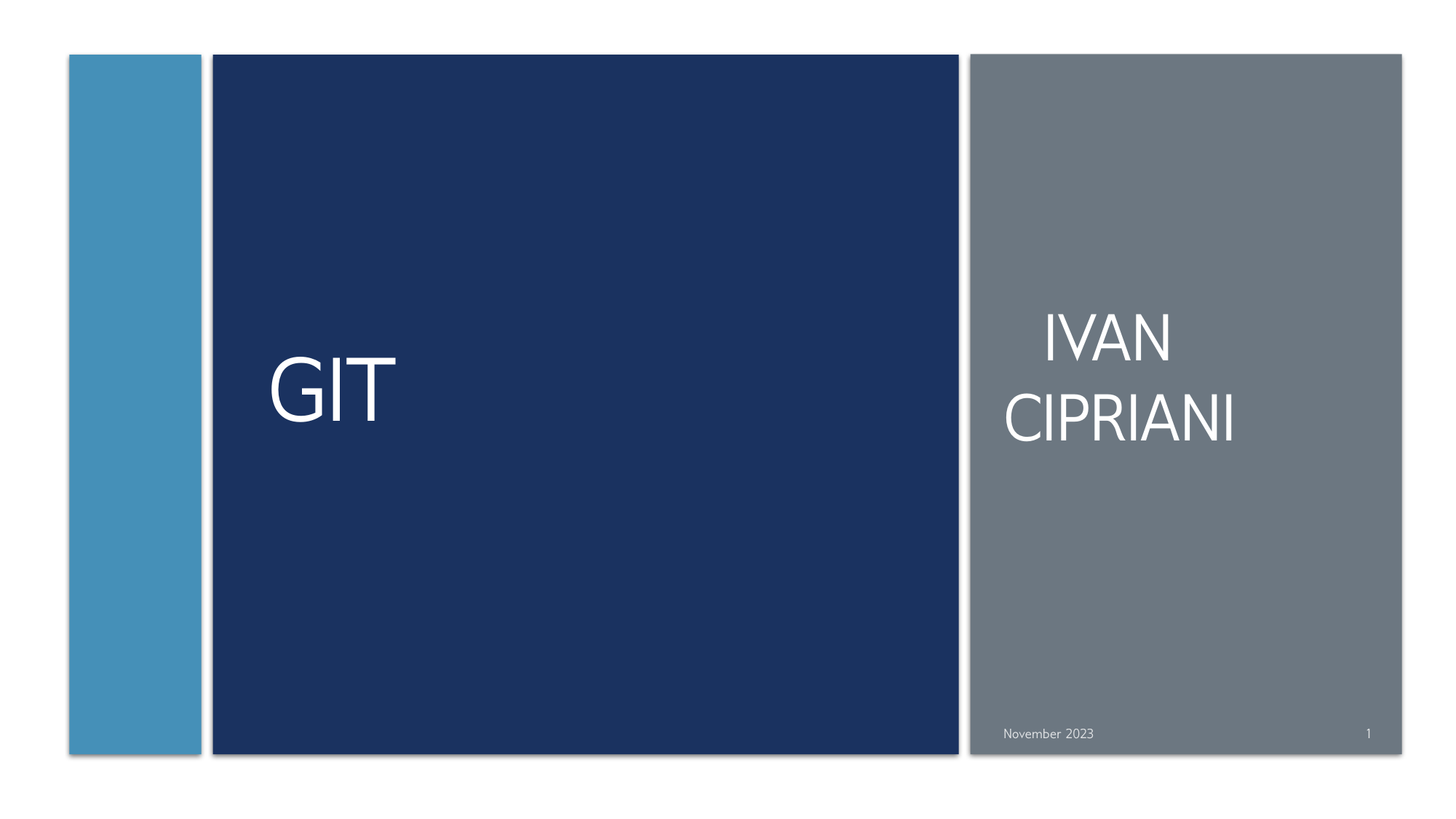

Ivan Cipriani
# Git

November 2023
1